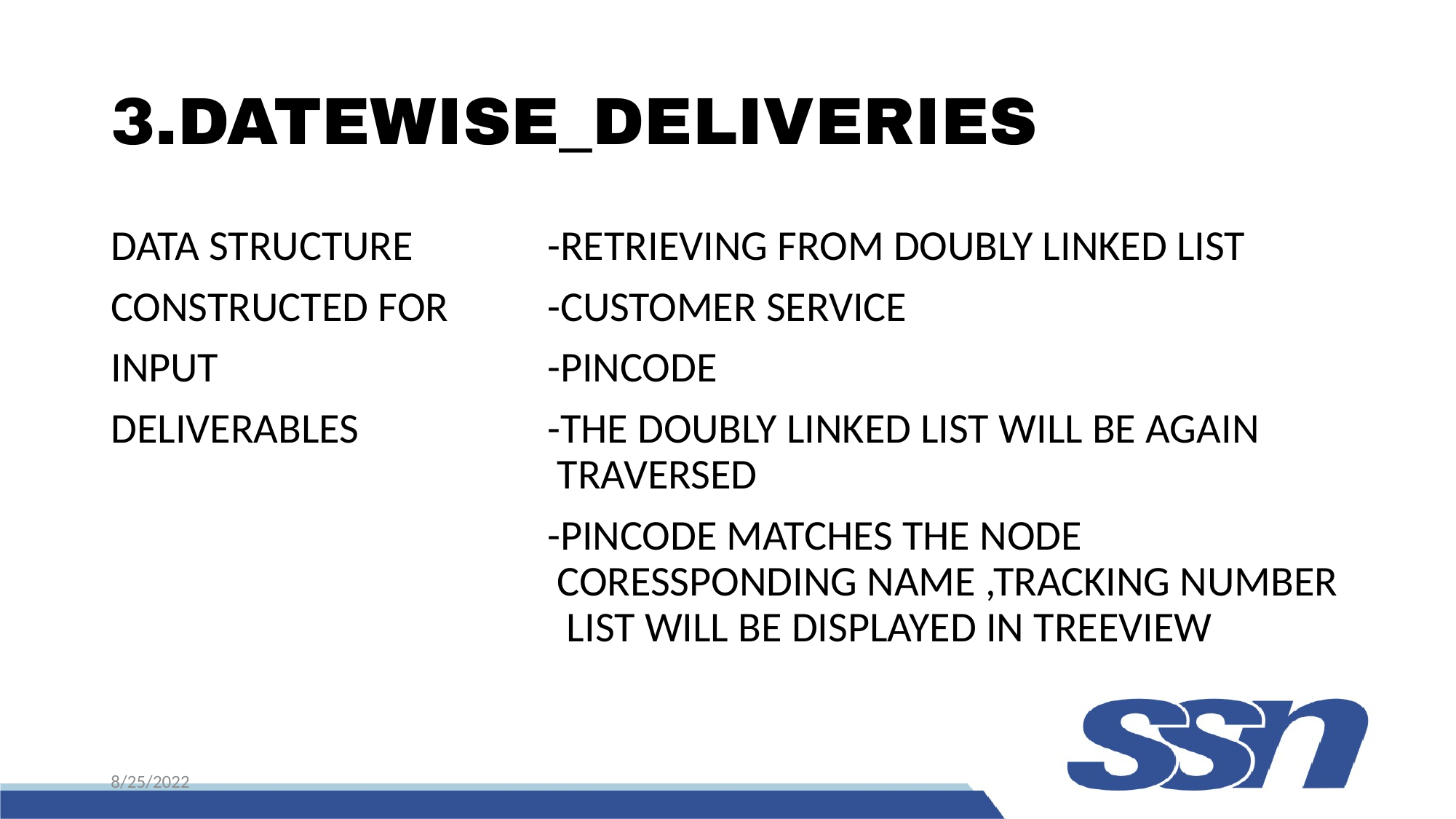

# 3.DATEWISE_DELIVERIES
DATA STRUCTURE 		-RETRIEVING FROM DOUBLY LINKED LIST
CONSTRUCTED FOR	-CUSTOMER SERVICE
INPUT				-PINCODE
DELIVERABLES		-THE DOUBLY LINKED LIST WILL BE AGAIN 					 TRAVERSED
				-PINCODE MATCHES THE NODE 							 CORESSPONDING NAME ,TRACKING NUMBER 				  LIST WILL BE DISPLAYED IN TREEVIEW

8/25/2022